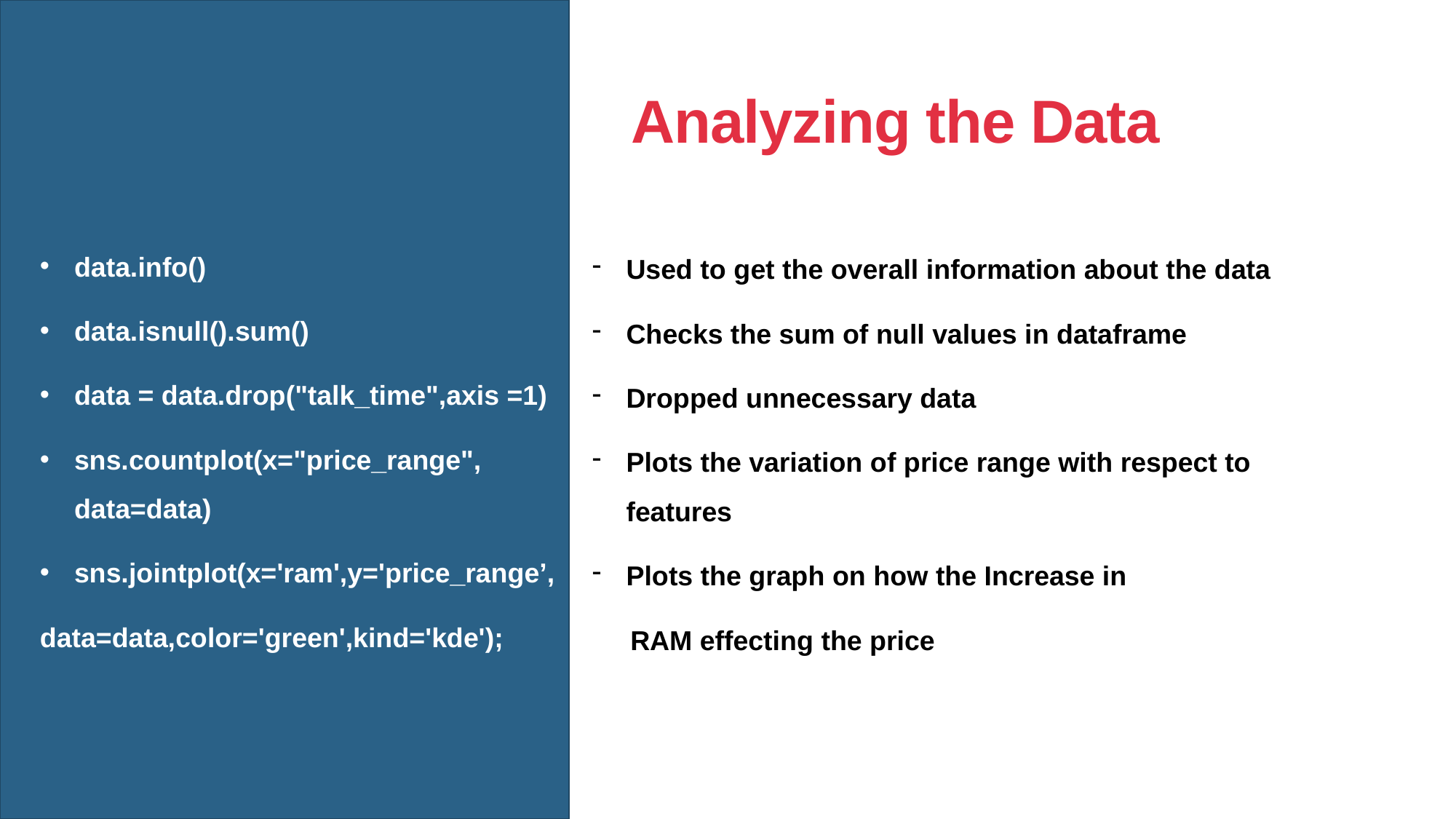

# Analyzing the Data
data.info()
data.isnull().sum()
data = data.drop("talk_time",axis =1)
sns.countplot(x="price_range", data=data)
sns.jointplot(x='ram',y='price_range’,
data=data,color='green',kind='kde');
Used to get the overall information about the data
Checks the sum of null values in dataframe
Dropped unnecessary data
Plots the variation of price range with respect to features
Plots the graph on how the Increase in
     RAM effecting the price